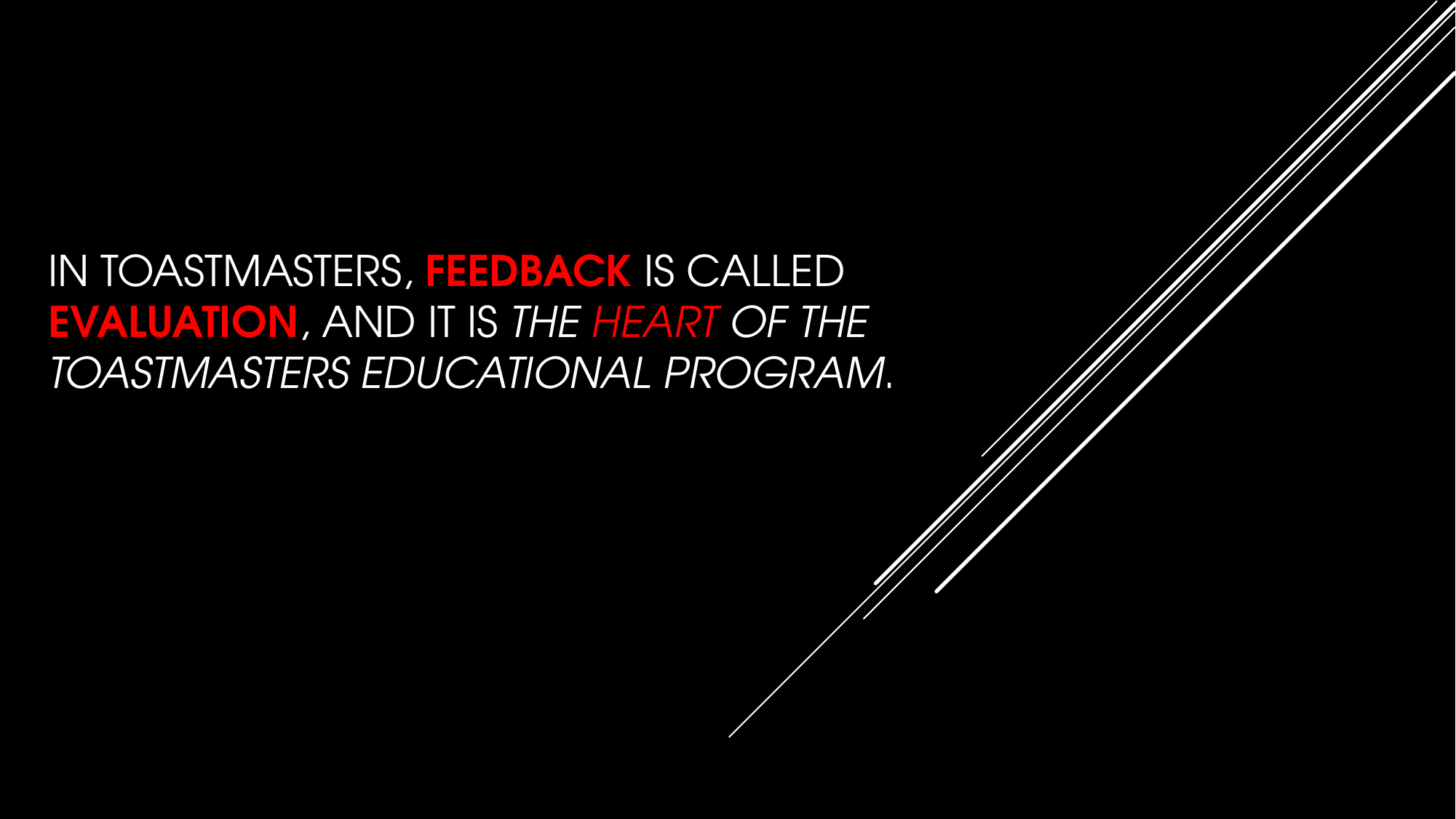

# In Toastmasters, feedback is called evaluation, and it is the heart of the Toastmasters educational program.